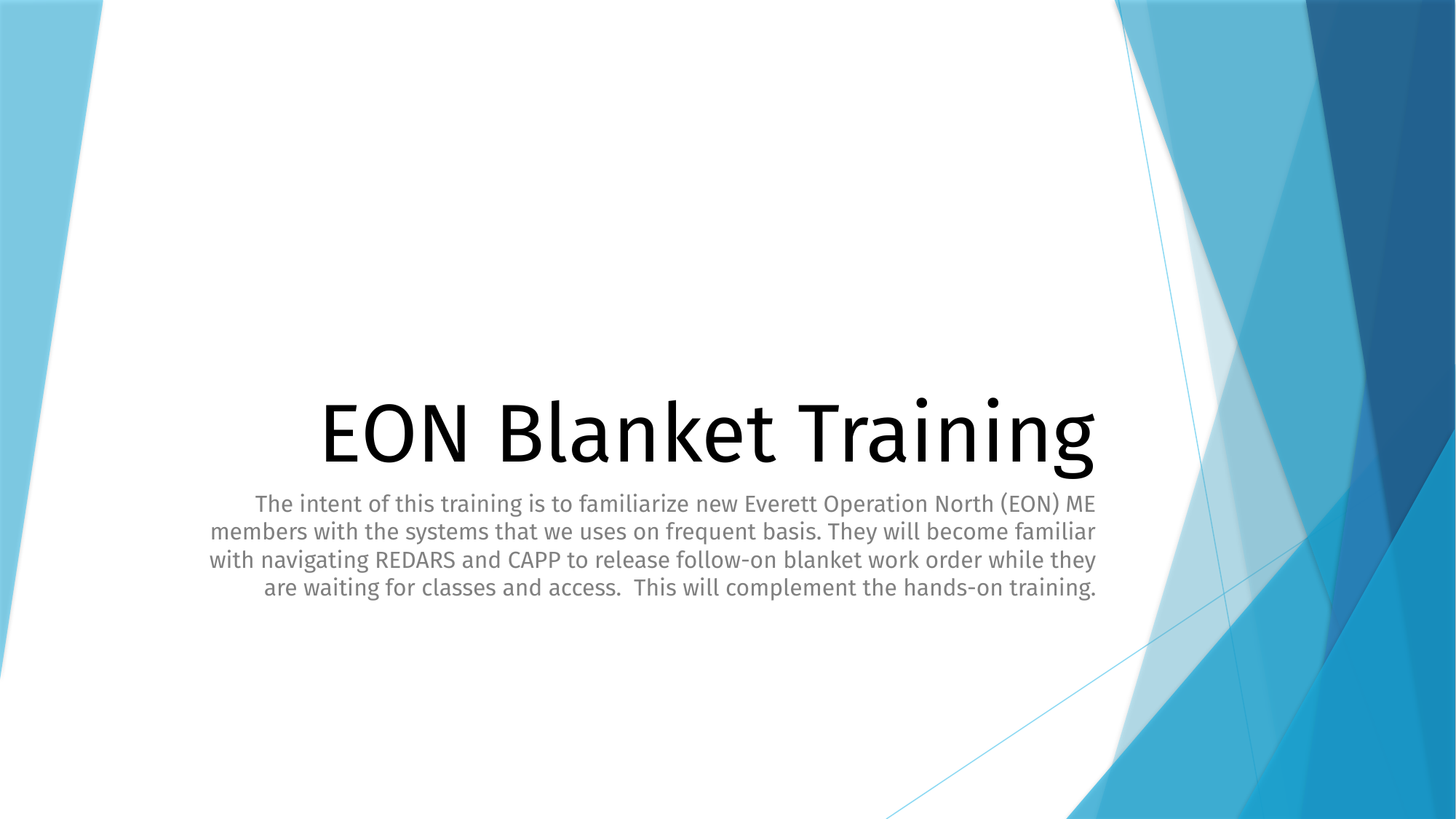

# EON Blanket Training
The intent of this training is to familiarize new Everett Operation North (EON) ME members with the systems that we uses on frequent basis. They will become familiar with navigating REDARS and CAPP to release follow-on blanket work order while they are waiting for classes and access.  This will complement the hands-on training.